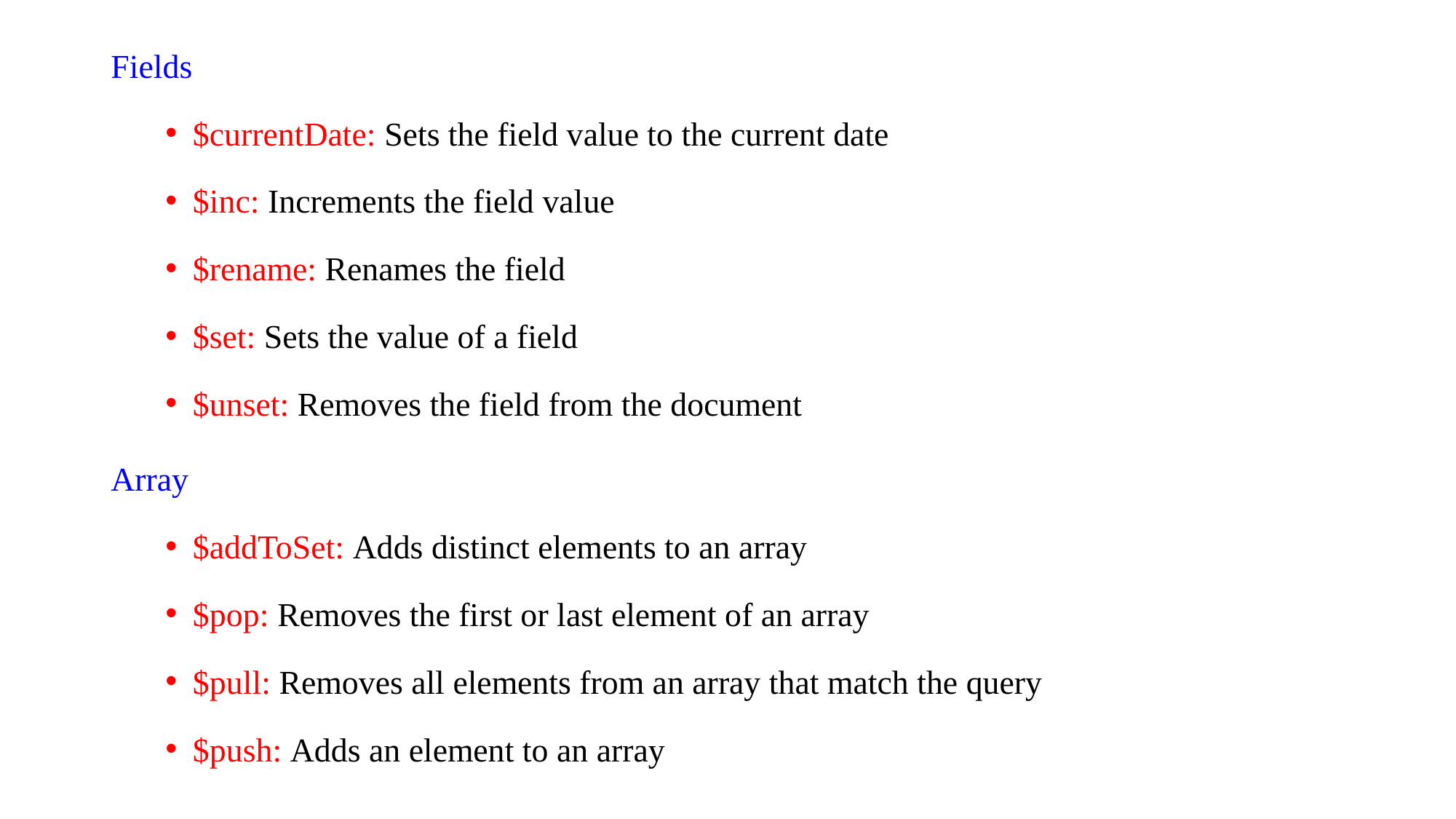

Fields
$currentDate: Sets the field value to the current date
$inc: Increments the field value
$rename: Renames the field
$set: Sets the value of a field
$unset: Removes the field from the document
Array
$addToSet: Adds distinct elements to an array
$pop: Removes the first or last element of an array
$pull: Removes all elements from an array that match the query
$push: Adds an element to an array